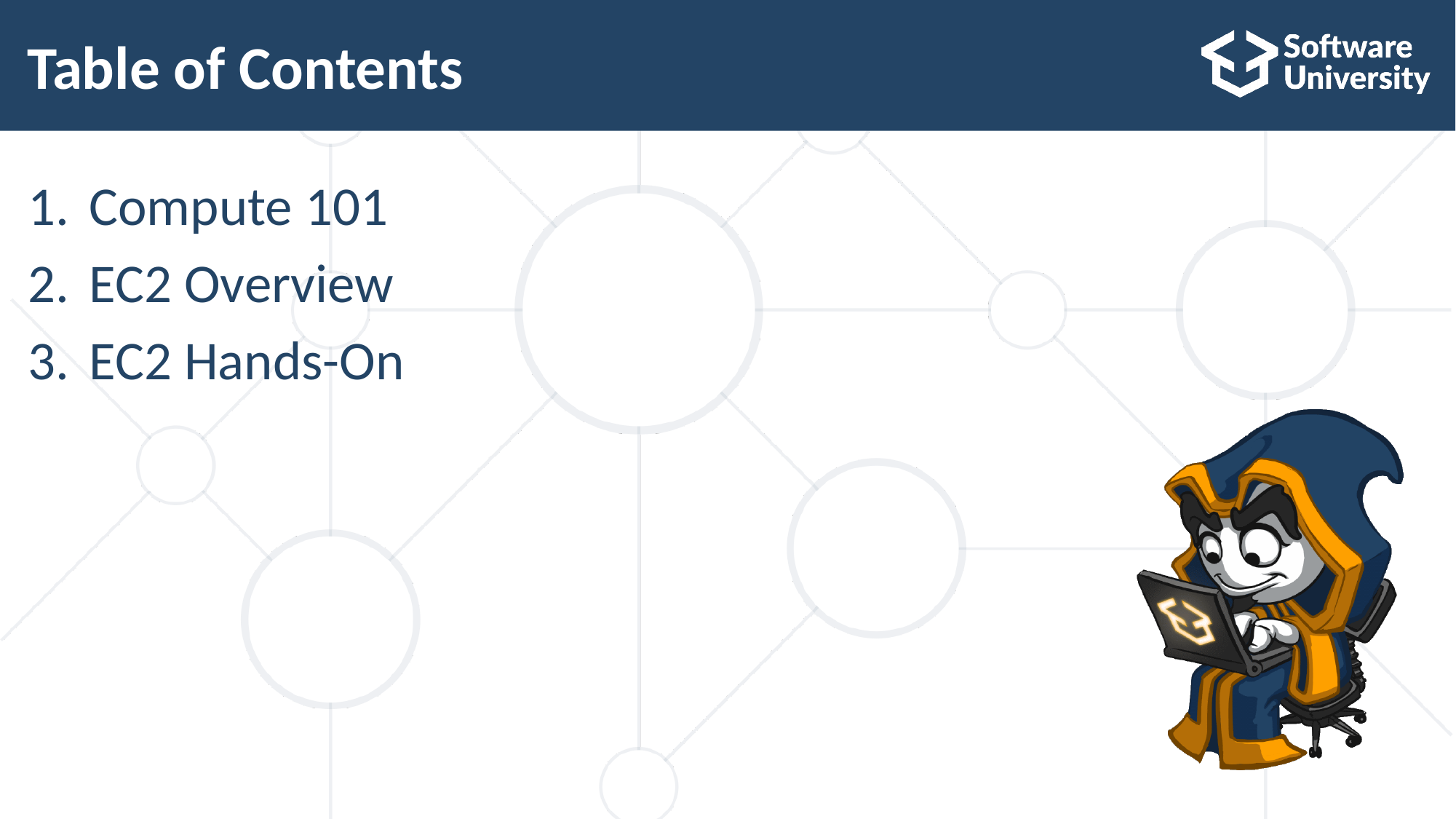

# Table of Contents
Compute 101
EC2 Overview
EC2 Hands-On
2